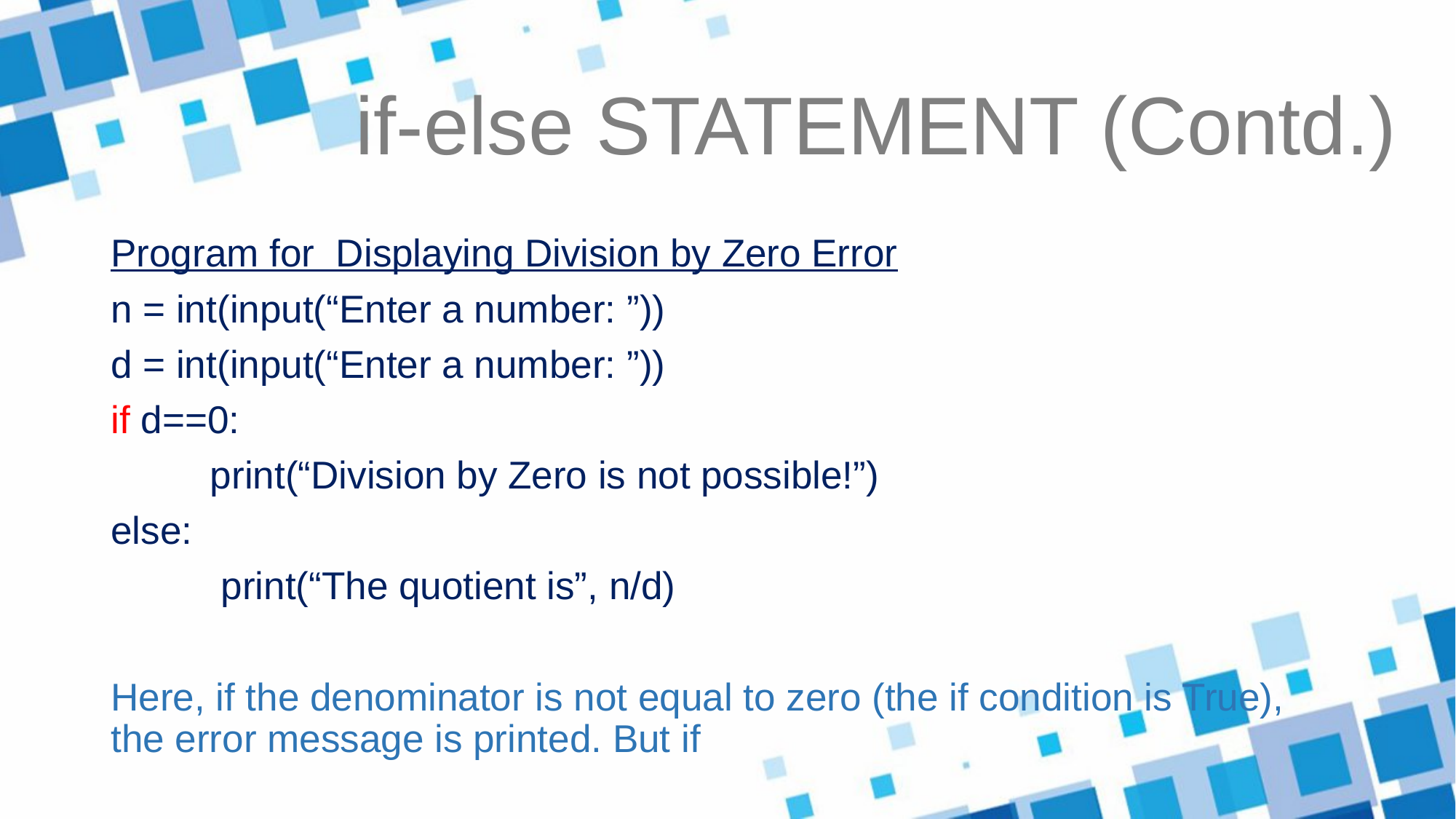

if-else STATEMENT (Contd.)
Program for  Displaying Division by Zero Error
n = int(input(“Enter a number: ”))
d = int(input(“Enter a number: ”))
if d==0:
	print(“Division by Zero is not possible!”)
else:
	 print(“The quotient is”, n/d)

Here, if the denominator is not equal to zero (the if condition is True), the error message is printed. But if